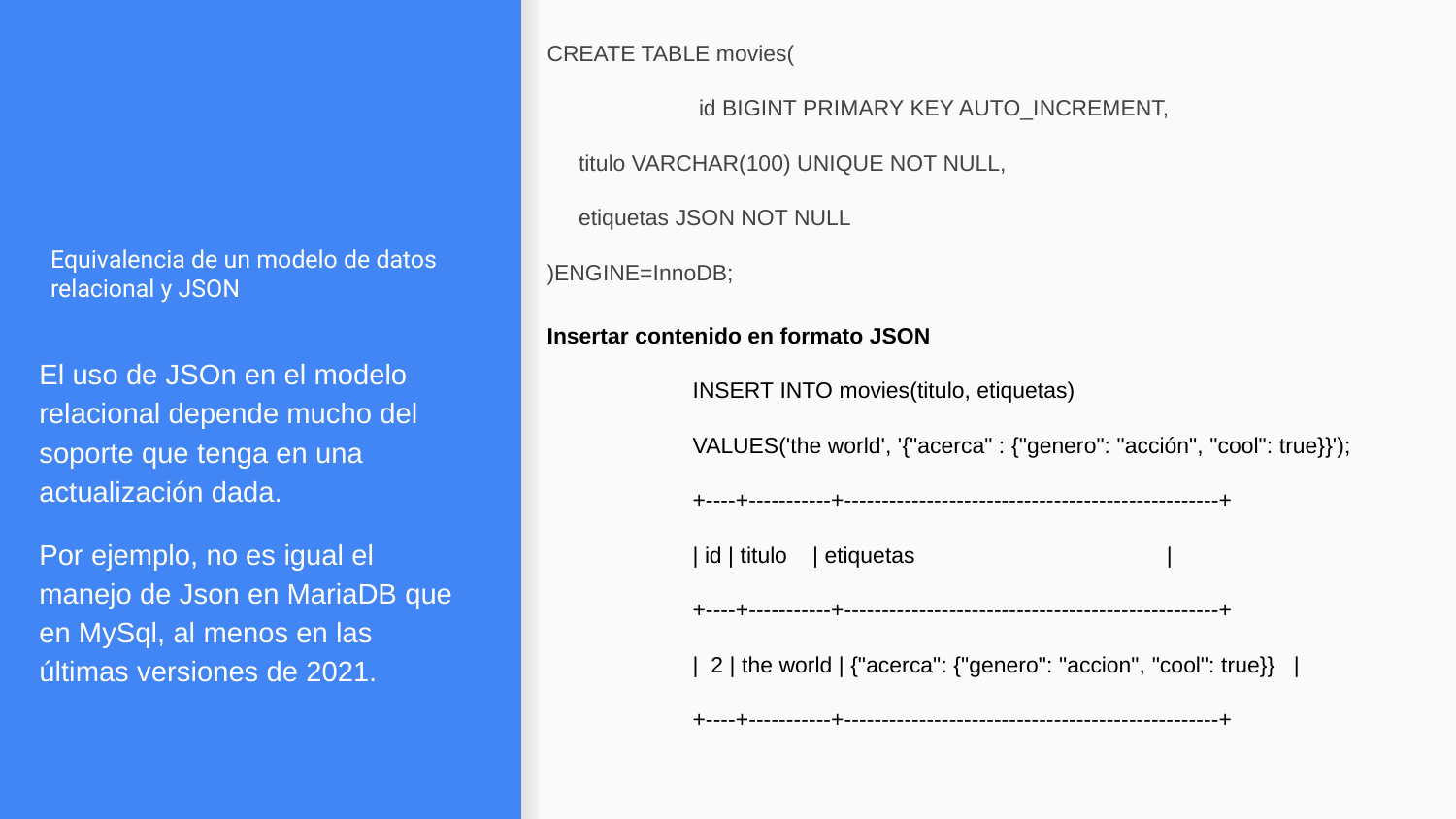

CREATE TABLE movies(
	 id BIGINT PRIMARY KEY AUTO_INCREMENT,
     titulo VARCHAR(100) UNIQUE NOT NULL,
     etiquetas JSON NOT NULL
)ENGINE=InnoDB;
Insertar contenido en formato JSON
INSERT INTO movies(titulo, etiquetas)
VALUES('the world', '{"acerca" : {"genero": "acción", "cool": true}}');
+----+-----------+--------------------------------------------------+
| id | titulo    | etiquetas                                        |
+----+-----------+--------------------------------------------------+
|  2 | the world | {"acerca": {"genero": "accion", "cool": true}}   |
+----+-----------+--------------------------------------------------+

# Equivalencia de un modelo de datos relacional y JSON

El uso de JSOn en el modelo relacional depende mucho del soporte que tenga en una actualización dada.
Por ejemplo, no es igual el manejo de Json en MariaDB que en MySql, al menos en las últimas versiones de 2021.